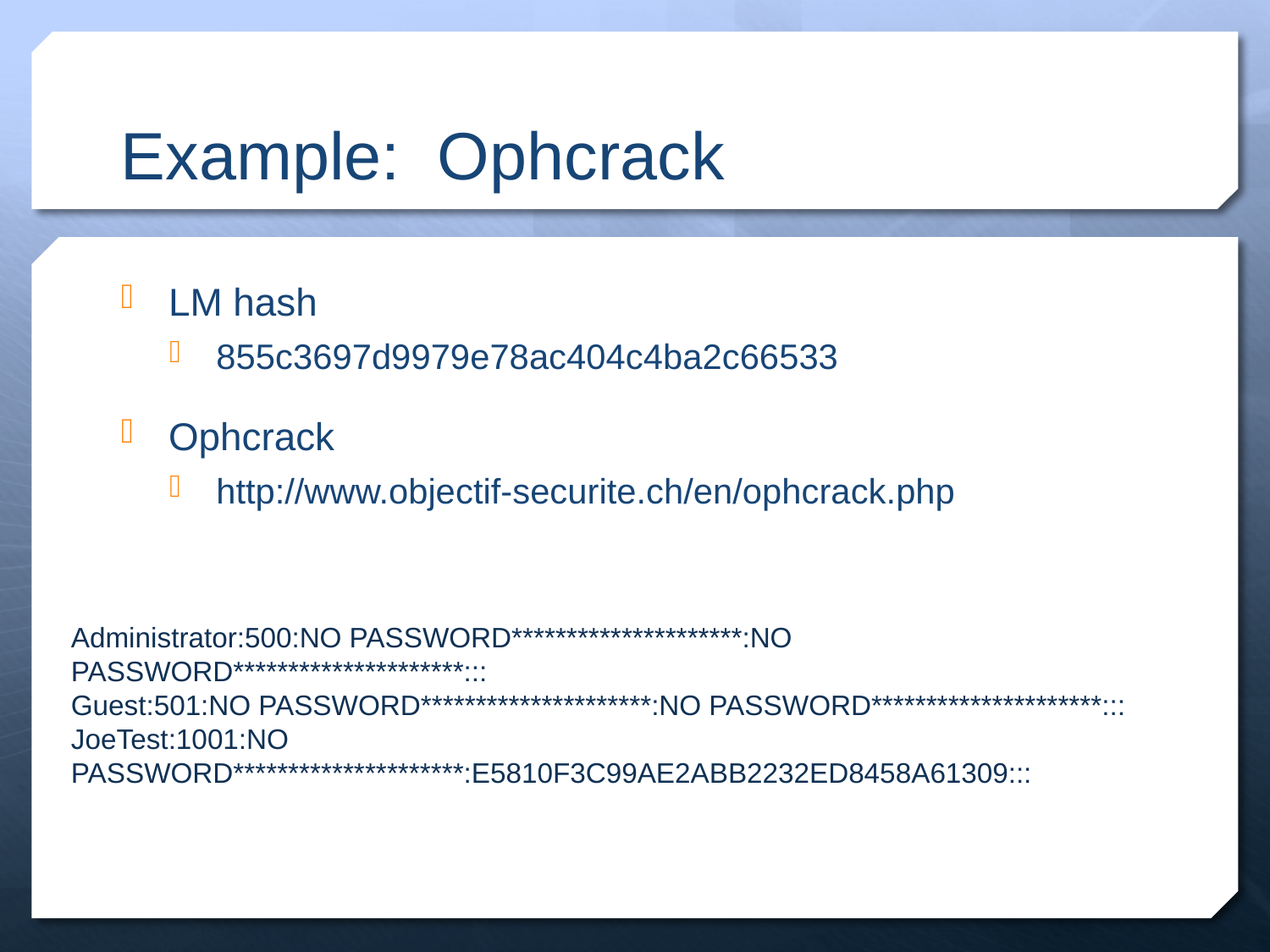

# Example:  Ophcrack
LM hash
855c3697d9979e78ac404c4ba2c66533
Ophcrack
http://www.objectif-securite.ch/en/ophcrack.php

Administrator:500:NO PASSWORD*********************:NO PASSWORD*********************:::
Guest:501:NO PASSWORD*********************:NO PASSWORD*********************:::
JoeTest:1001:NO PASSWORD*********************:E5810F3C99AE2ABB2232ED8458A61309:::